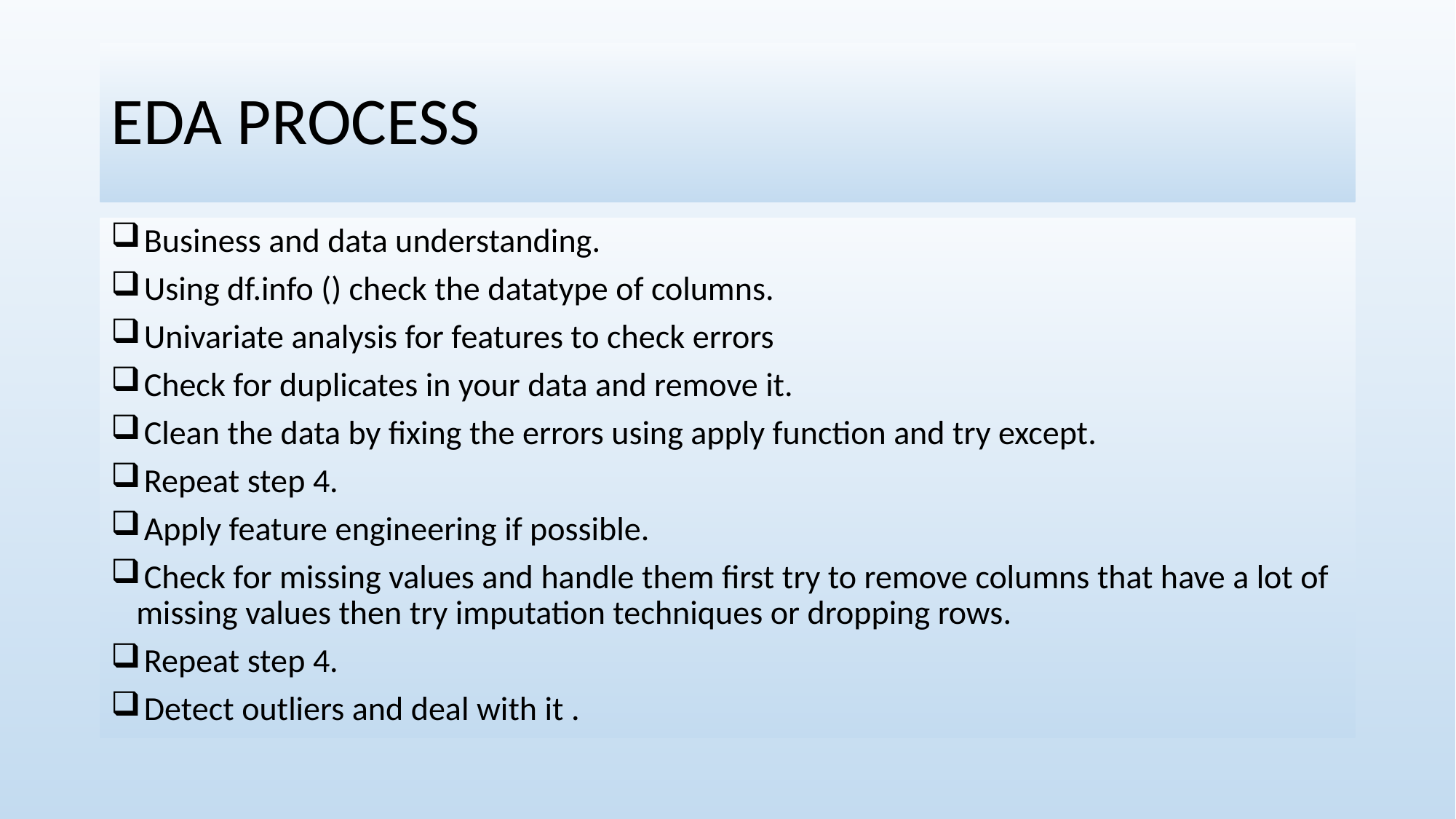

# EDA PROCESS
 Business and data understanding.
 Using df.info () check the datatype of columns.
 Univariate analysis for features to check errors
 Check for duplicates in your data and remove it.
 Clean the data by fixing the errors using apply function and try except.
 Repeat step 4.
 Apply feature engineering if possible.
 Check for missing values and handle them first try to remove columns that have a lot of missing values then try imputation techniques or dropping rows.
 Repeat step 4.
 Detect outliers and deal with it .